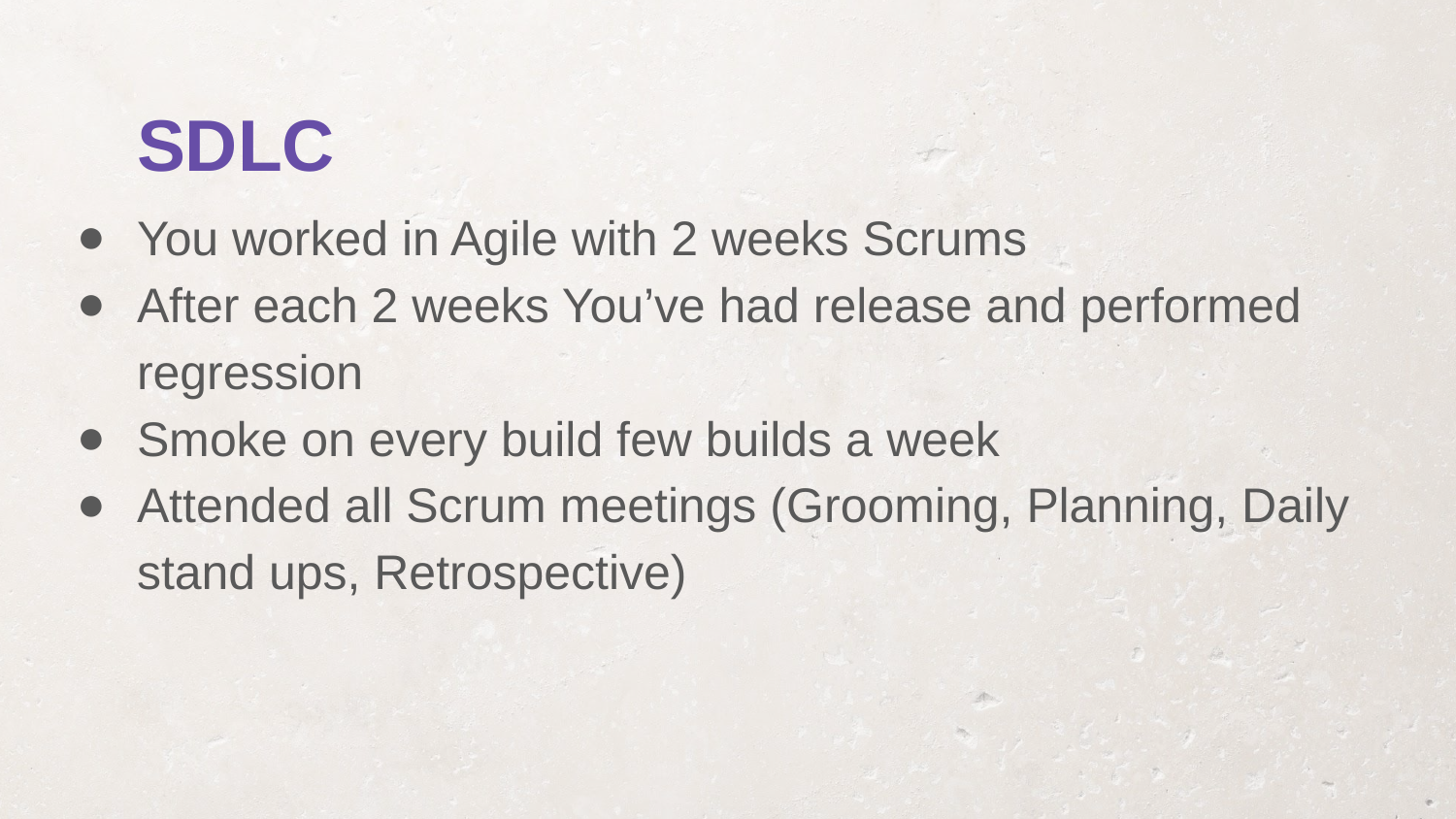

SDLC

You worked in Agile with 2 weeks Scrums
After each 2 weeks You’ve had release and performed regression
Smoke on every build few builds a week
Attended all Scrum meetings (Grooming, Planning, Daily stand ups, Retrospective)